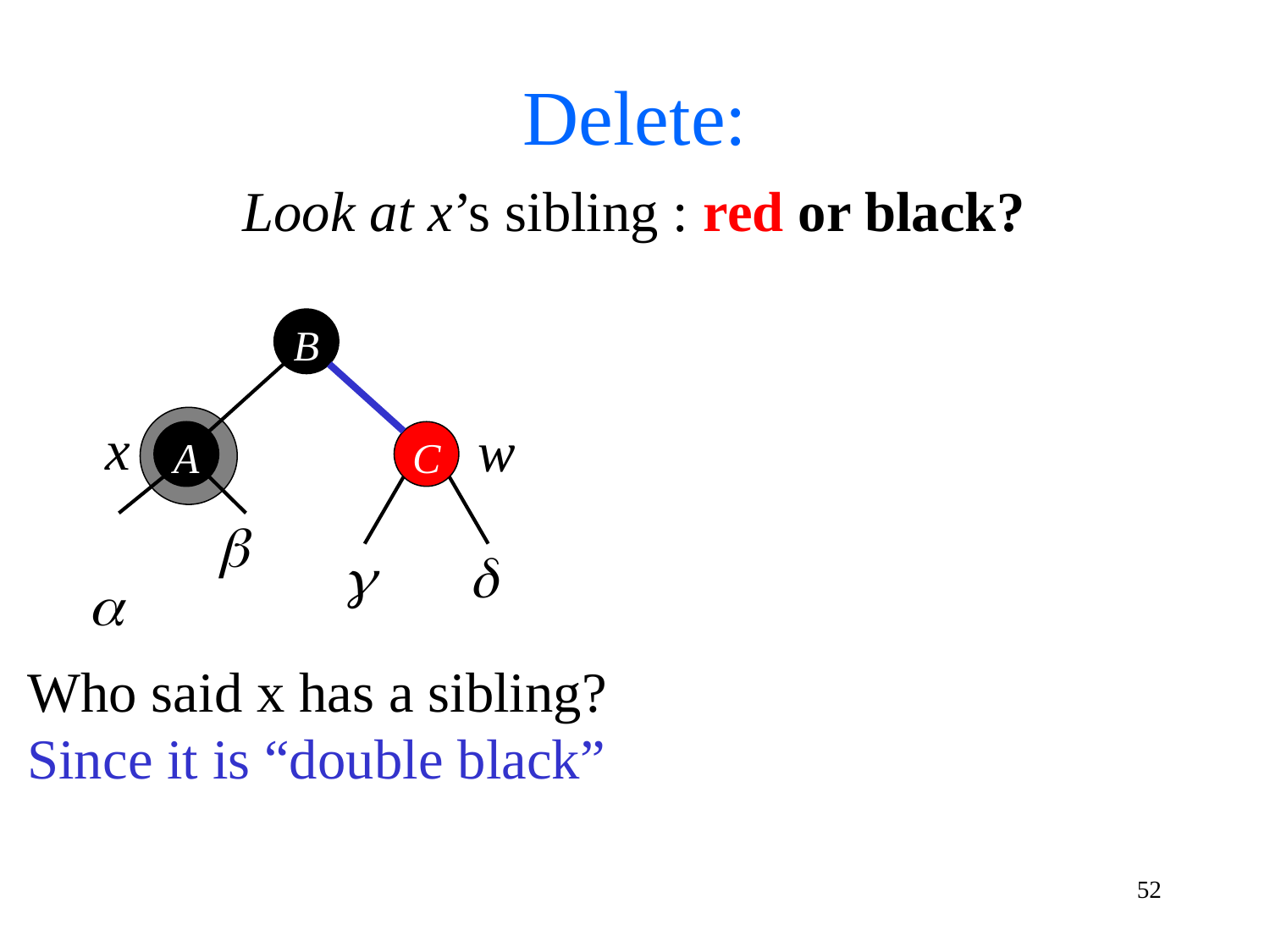

Delete:
Look at x’s sibling : red or black?
B

x
w
A
C
 α
β
γ
δ
Who said x has a sibling?
Since it is “double black”
52